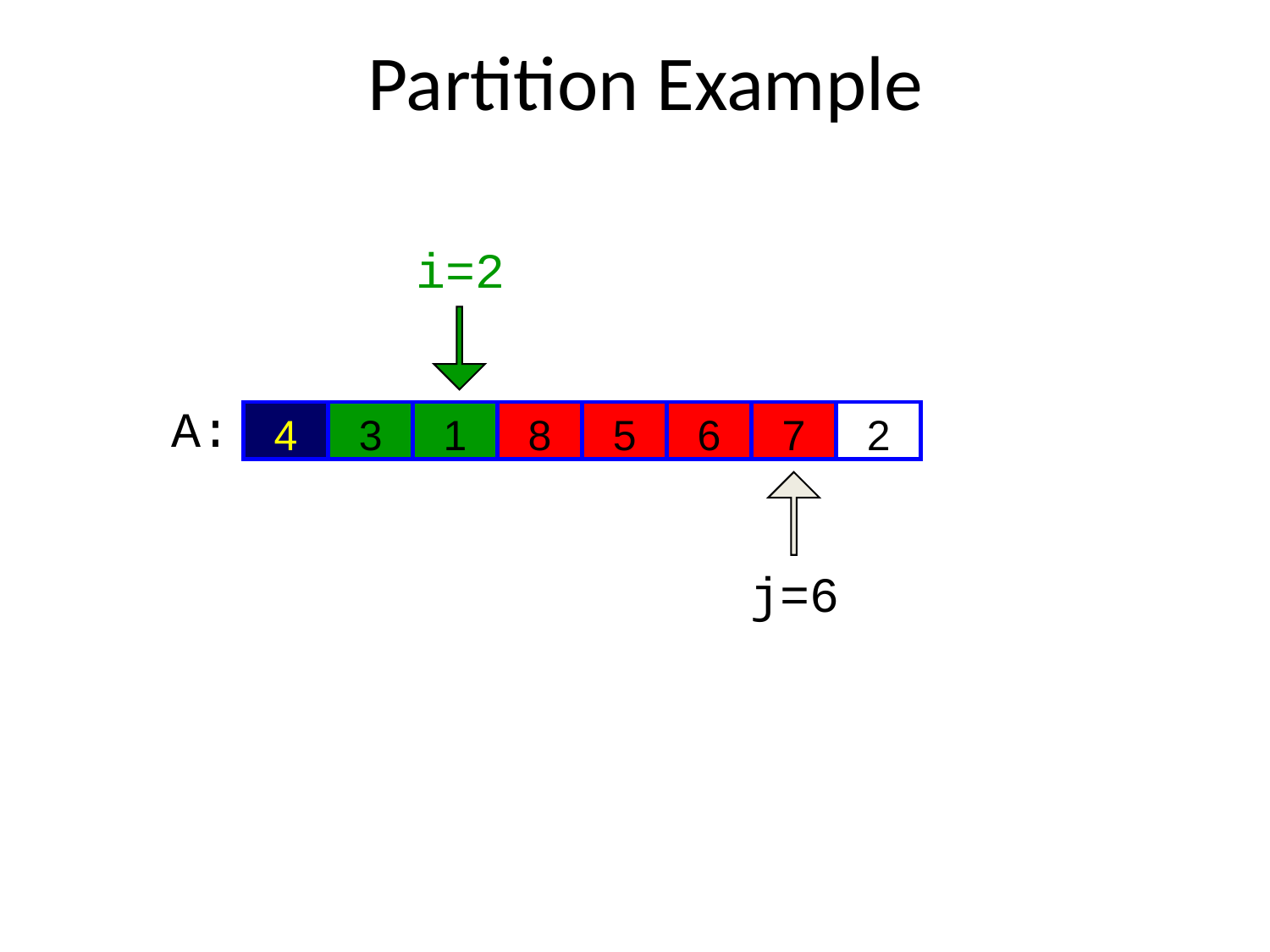

# Partition Example
i=2

A:
7
4
3
1
8
5
6
7
2

j=6